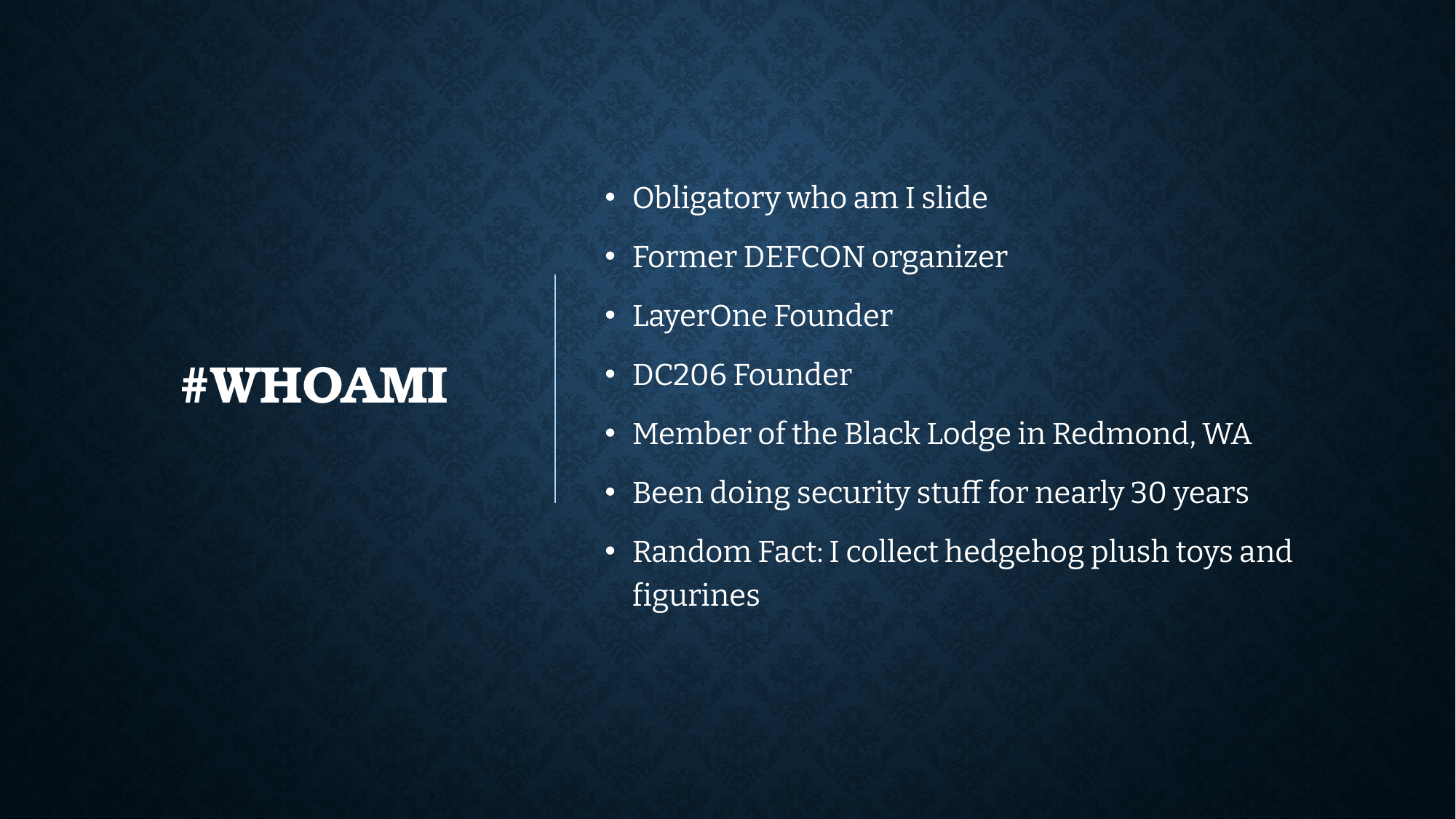

# #whoami
Obligatory who am I slide
Former DEFCON organizer
LayerOne Founder
DC206 Founder
Member of the Black Lodge in Redmond, WA
Been doing security stuff for nearly 30 years
Random Fact: I collect hedgehog plush toys and figurines